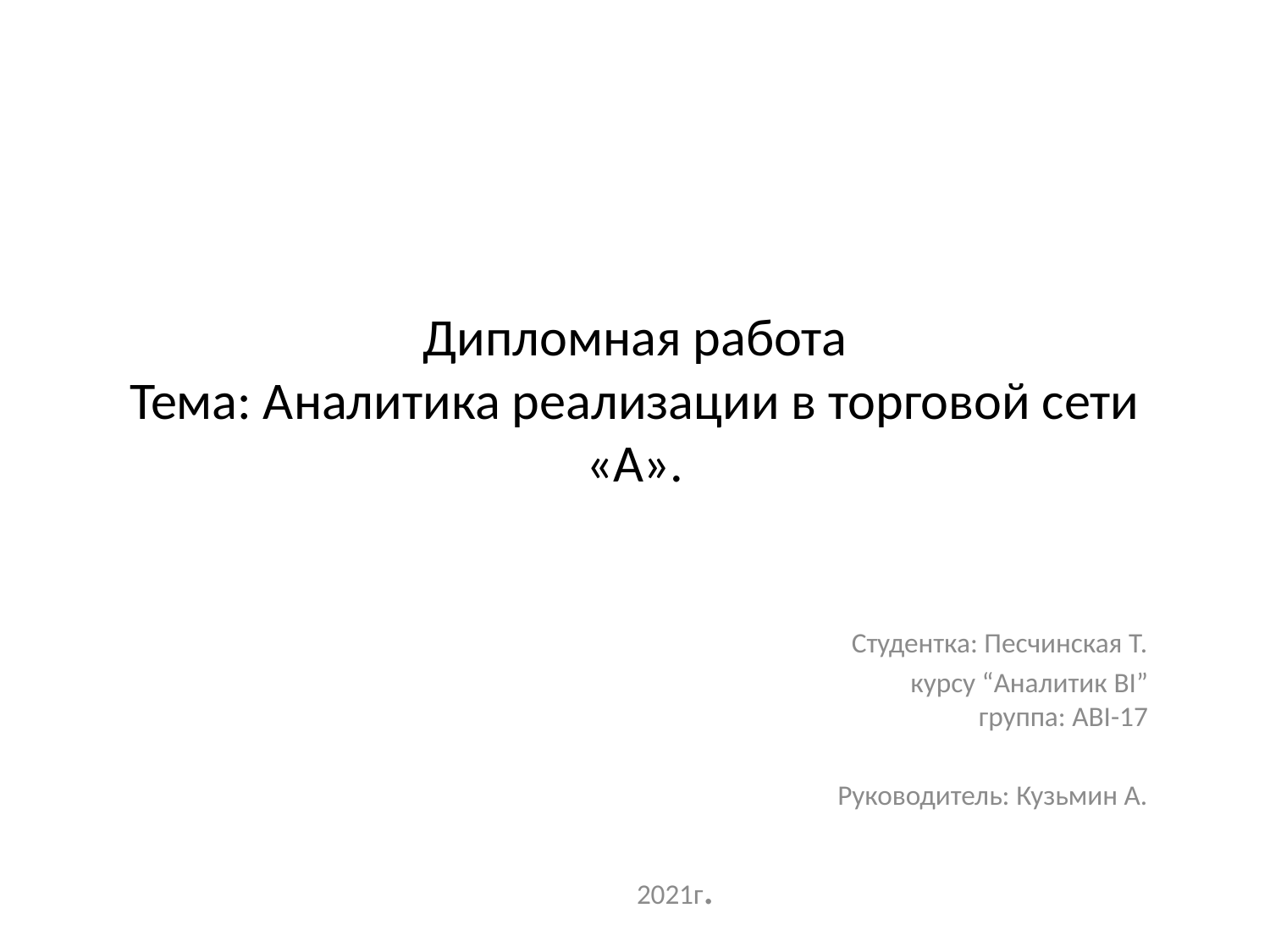

# Дипломная работа Тема: Аналитика реализации в торговой сети «А».

Студентка: Песчинская Т.
курсу “Аналитик BI”
группа: ABI-17

Руководитель: Кузьмин А.

2021г.